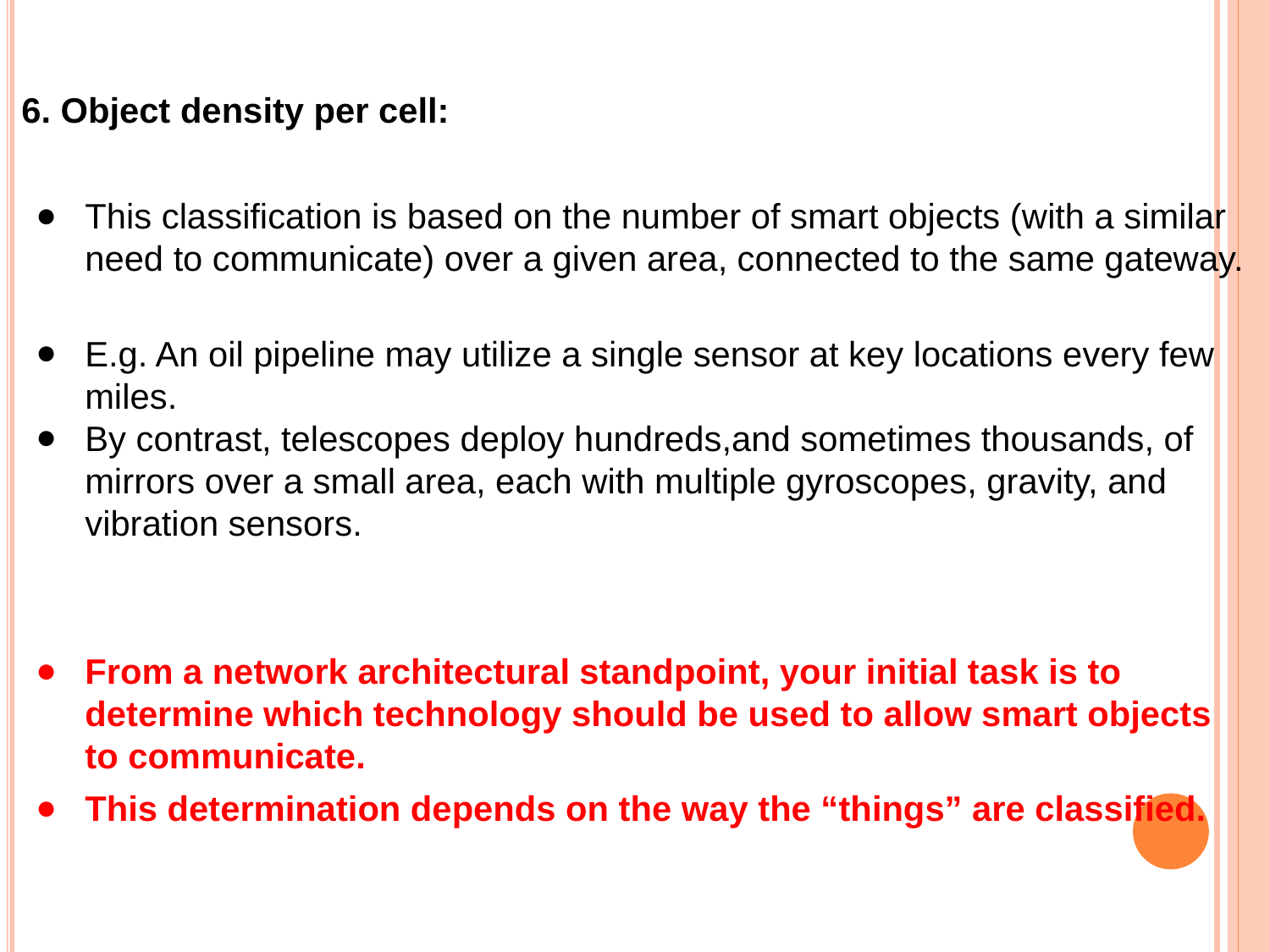

6. Object density per cell:

This classification is based on the number of smart objects (with a similar need to communicate) over a given area, connected to the same gateway.

E.g. An oil pipeline may utilize a single sensor at key locations every few miles.
By contrast, telescopes deploy hundreds,and sometimes thousands, of mirrors over a small area, each with multiple gyroscopes, gravity, and vibration sensors.

From a network architectural standpoint, your initial task is to determine which technology should be used to allow smart objects to communicate.
This determination depends on the way the “things” are classified.